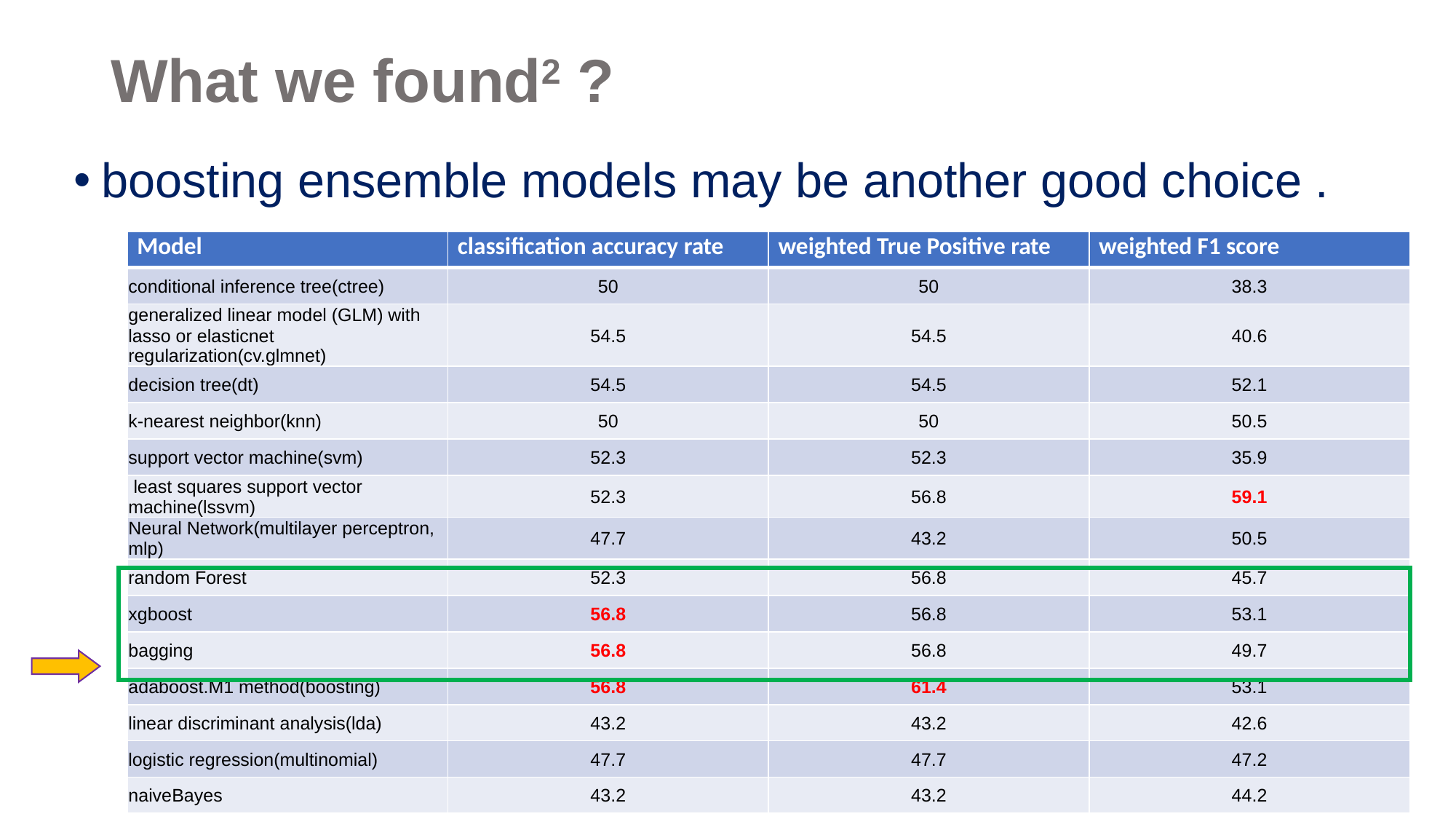

# What we found2 ?
boosting ensemble models may be another good choice .

| Model | classification accuracy rate | weighted True Positive rate | weighted F1 score |
| --- | --- | --- | --- |
| conditional inference tree(ctree) | 50 | 50 | 38.3 |
| generalized linear model (GLM) with lasso or elasticnet regularization(cv.glmnet) | 54.5 | 54.5 | 40.6 |
| decision tree(dt) | 54.5 | 54.5 | 52.1 |
| k-nearest neighbor(knn) | 50 | 50 | 50.5 |
| support vector machine(svm) | 52.3 | 52.3 | 35.9 |
| least squares support vector machine(lssvm) | 52.3 | 56.8 | 59.1 |
| Neural Network(multilayer perceptron, mlp) | 47.7 | 43.2 | 50.5 |
| random Forest | 52.3 | 56.8 | 45.7 |
| xgboost | 56.8 | 56.8 | 53.1 |
| bagging | 56.8 | 56.8 | 49.7 |
| adaboost.M1 method(boosting) | 56.8 | 61.4 | 53.1 |
| linear discriminant analysis(lda) | 43.2 | 43.2 | 42.6 |
| logistic regression(multinomial) | 47.7 | 47.7 | 47.2 |
| naiveBayes | 43.2 | 43.2 | 44.2 |